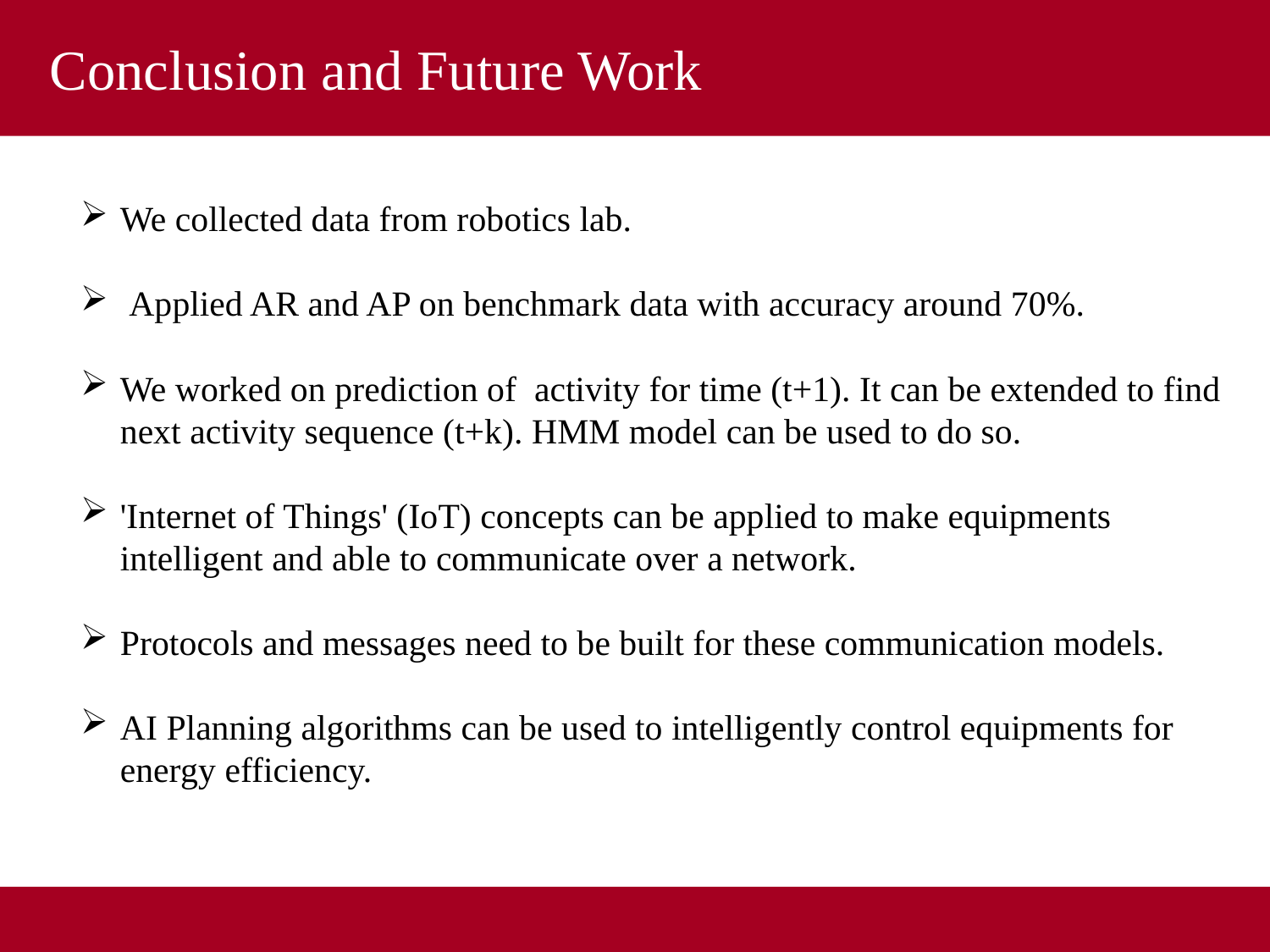

Conclusion and Future Work

We collected data from robotics lab.

 Applied AR and AP on benchmark data with accuracy around 70%.

We worked on prediction of  activity for time (t+1). It can be extended to find next activity sequence (t+k). HMM model can be used to do so.

'Internet of Things' (IoT) concepts can be applied to make equipments intelligent and able to communicate over a network.

Protocols and messages need to be built for these communication models.

AI Planning algorithms can be used to intelligently control equipments for energy efficiency.